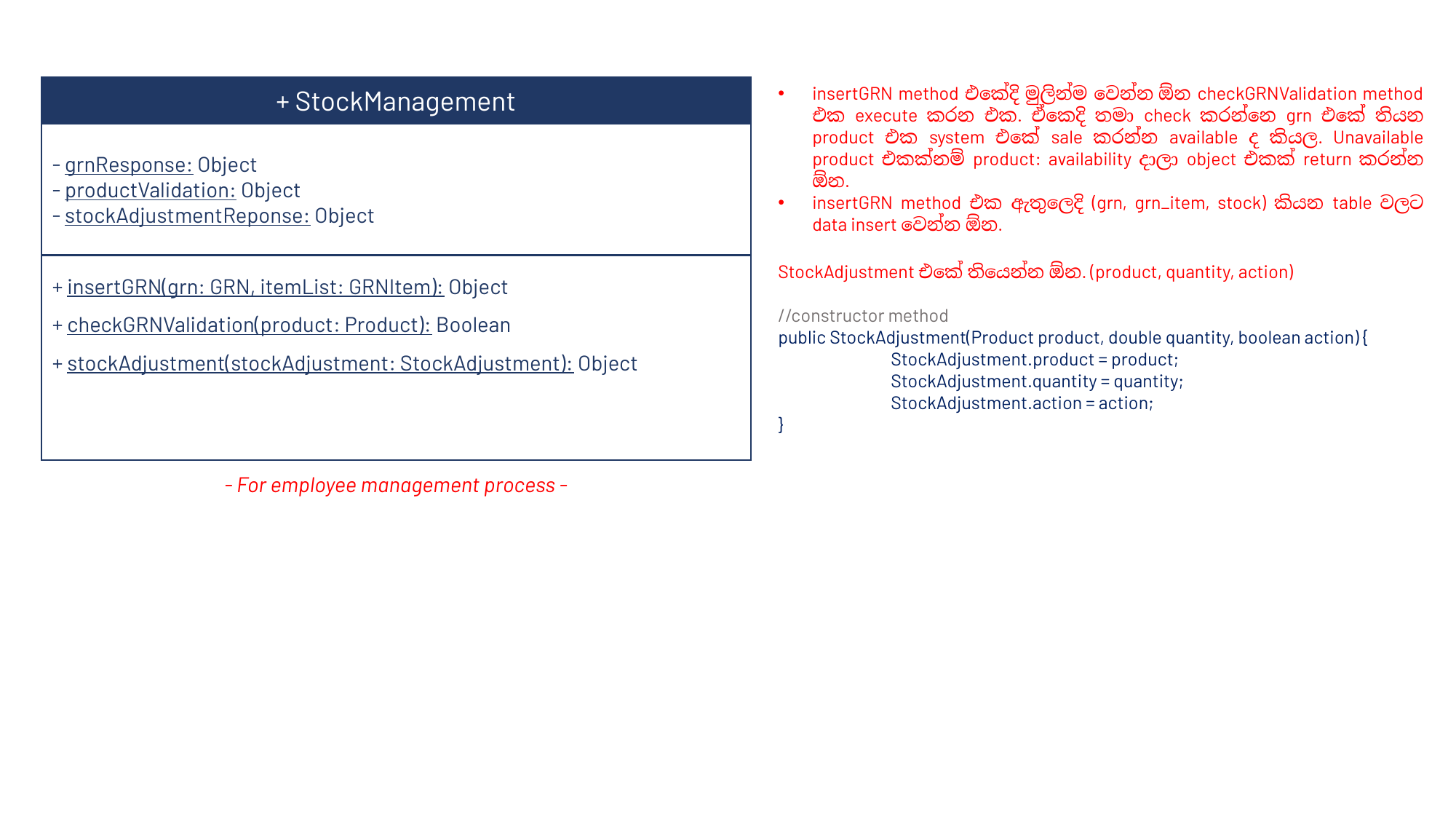

+ StockManagement
insertGRN method එකේදි මුලින්ම වෙන්න ඕන checkGRNValidation method එක execute කරන එක. ඒකෙදි තමා check කරන්නෙ grn එකේ තියන product එක system එකේ sale කරන්න available ද කියල. Unavailable product එකක්නම් product: availability දාලා object එකක් return කරන්න ඕන.
insertGRN method එක ඇතුලෙදි (grn, grn_item, stock) කියන table වලට data insert වෙන්න ඕන.
- grnResponse: Object
- productValidation: Object
- stockAdjustmentReponse: Object
+ insertGRN(grn: GRN, itemList: GRNItem): Object
+ checkGRNValidation(product: Product): Boolean
+ stockAdjustment(stockAdjustment: StockAdjustment): Object
StockAdjustment එකේ තියෙන්න ඕන. (product, quantity, action)

//constructor method
public StockAdjustment(Product product, double quantity, boolean action) {
	 StockAdjustment.product = product;
	 StockAdjustment.quantity = quantity;
	 StockAdjustment.action = action;
}
- For employee management process -